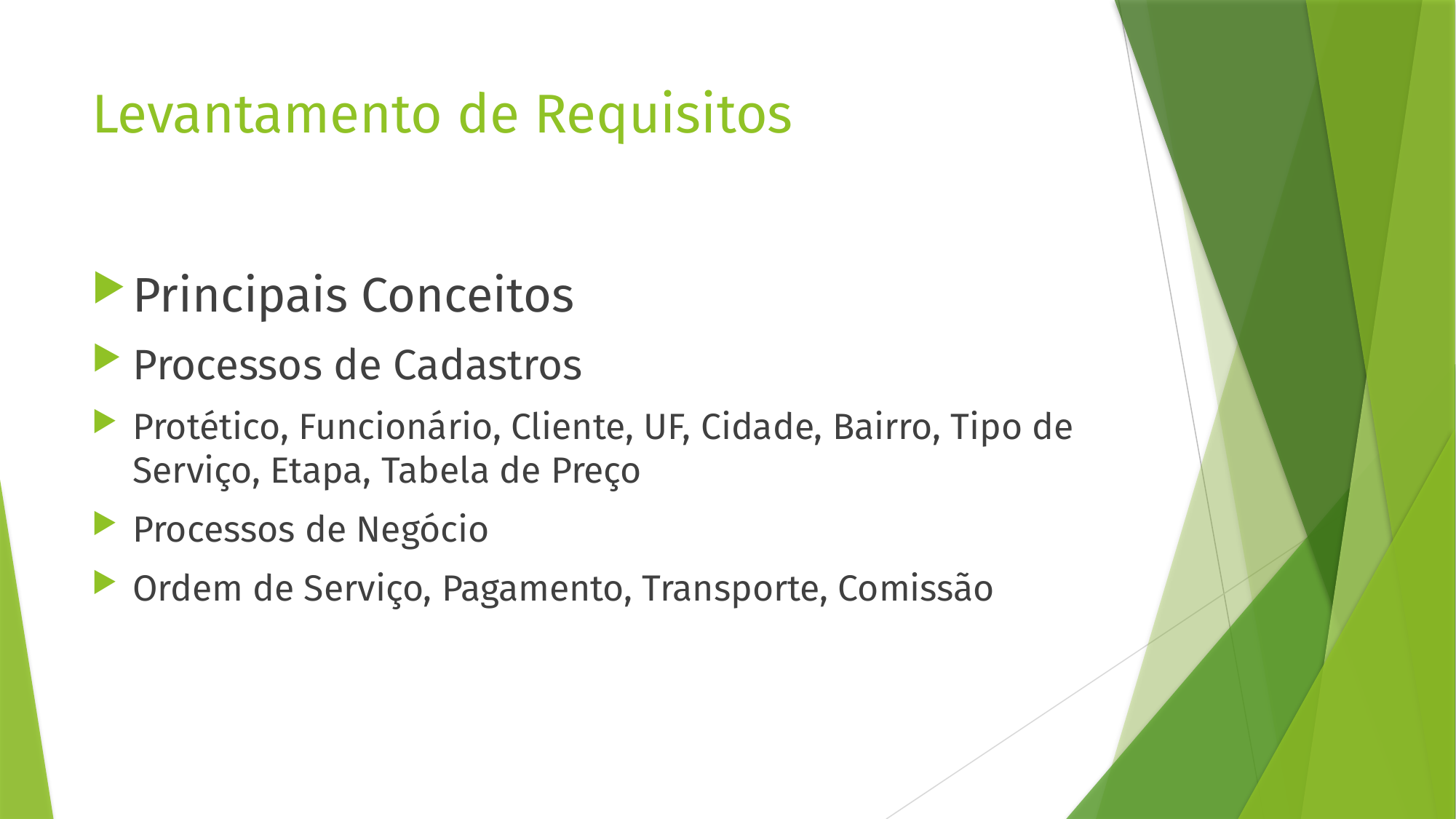

# Levantamento de Requisitos
Principais Conceitos
Processos de Cadastros
Protético, Funcionário, Cliente, UF, Cidade, Bairro, Tipo de Serviço, Etapa, Tabela de Preço
Processos de Negócio
Ordem de Serviço, Pagamento, Transporte, Comissão